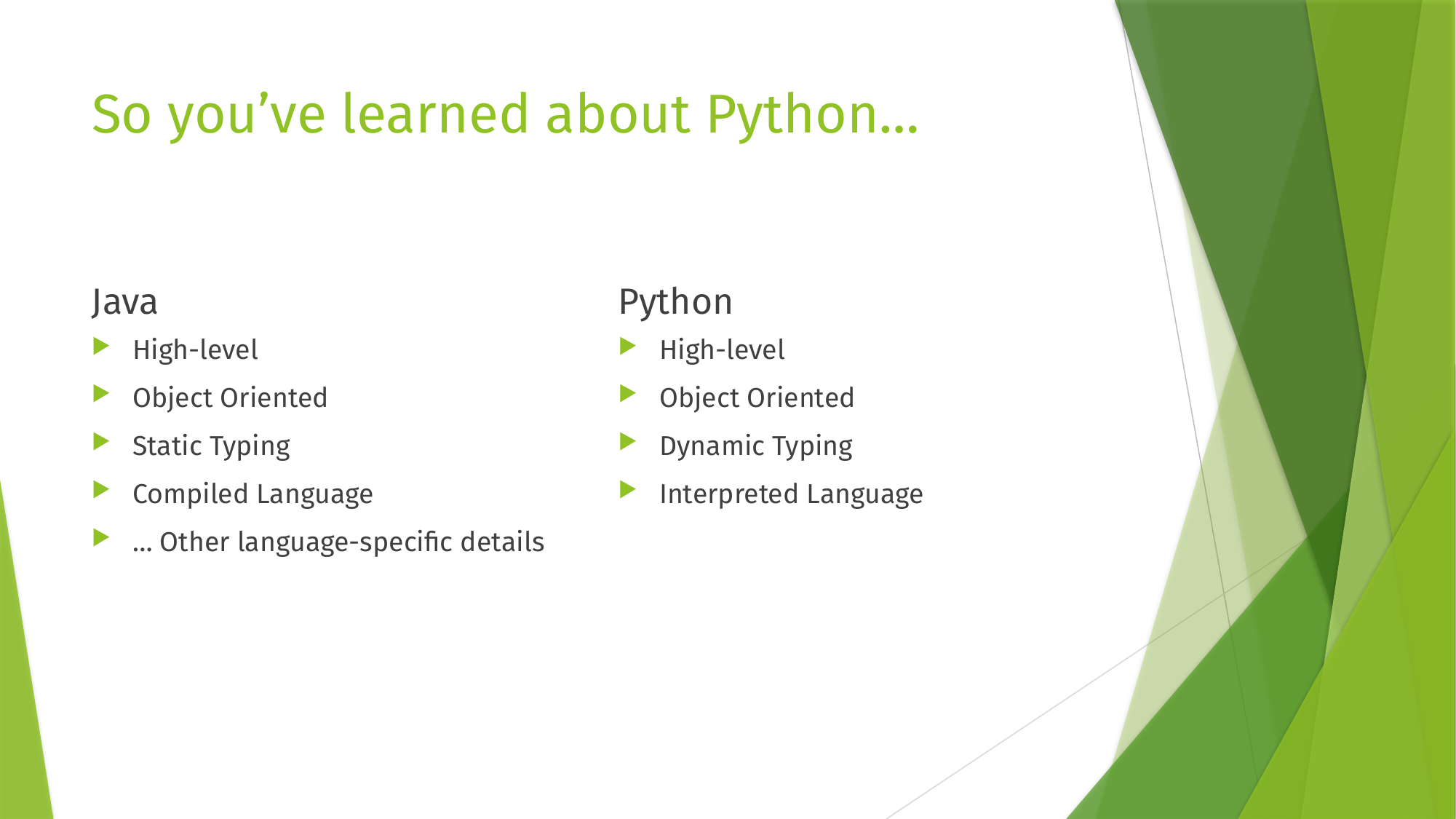

# So you’ve learned about Python…
Java
Python
High-level
Object Oriented
Static Typing
Compiled Language
… Other language-specific details

High-level
Object Oriented
Dynamic Typing
Interpreted Language